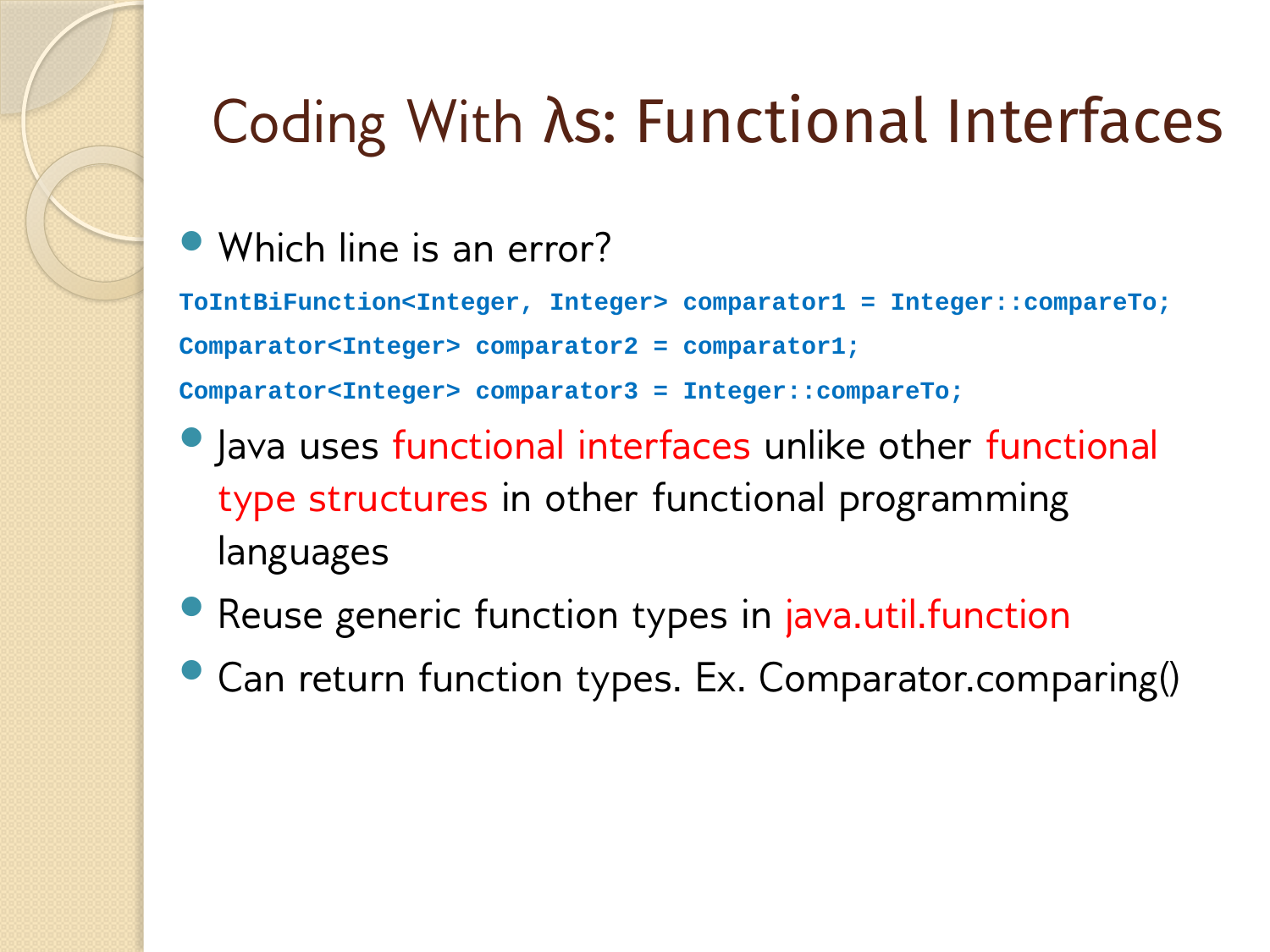

# Coding With λs: Functional Interfaces
Which line is an error?
ToIntBiFunction<Integer, Integer> comparator1 = Integer::compareTo;
Comparator<Integer> comparator2 = comparator1;
Comparator<Integer> comparator3 = Integer::compareTo;
Java uses functional interfaces unlike other functional type structures in other functional programming languages
Reuse generic function types in java.util.function
Can return function types. Ex. Comparator.comparing()